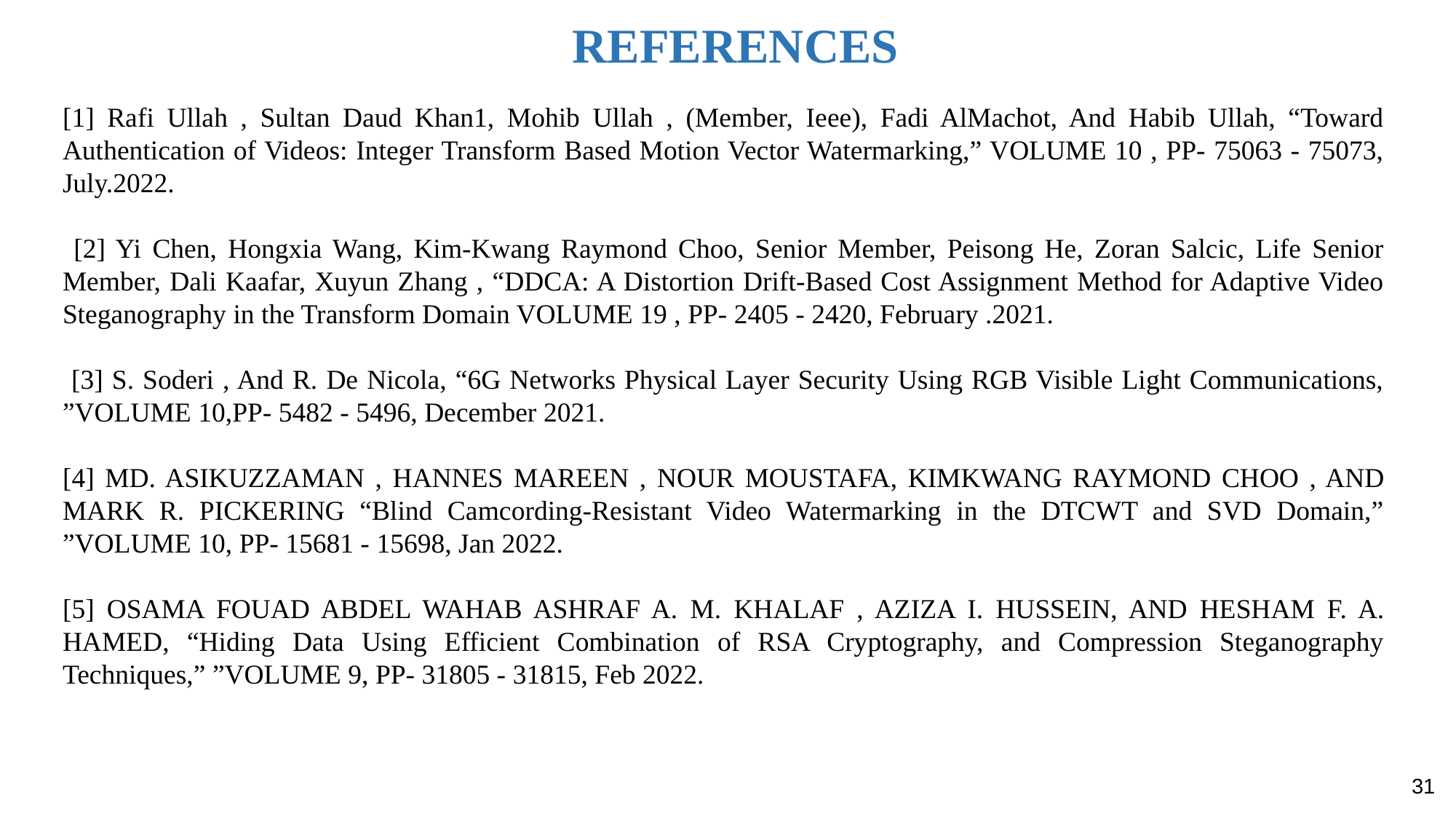

# REFERENCES
[1] Rafi Ullah , Sultan Daud Khan1, Mohib Ullah , (Member, Ieee), Fadi AlMachot, And Habib Ullah, “Toward Authentication of Videos: Integer Transform Based Motion Vector Watermarking,” VOLUME 10 , PP- 75063 - 75073, July.2022.

 [2] Yi Chen, Hongxia Wang, Kim-Kwang Raymond Choo, Senior Member, Peisong He, Zoran Salcic, Life Senior Member, Dali Kaafar, Xuyun Zhang , “DDCA: A Distortion Drift-Based Cost Assignment Method for Adaptive Video Steganography in the Transform Domain VOLUME 19 , PP- 2405 - 2420, February .2021.

 [3] S. Soderi , And R. De Nicola, “6G Networks Physical Layer Security Using RGB Visible Light Communications, ”VOLUME 10,PP- 5482 - 5496, December 2021.

[4] MD. ASIKUZZAMAN , HANNES MAREEN , NOUR MOUSTAFA, KIMKWANG RAYMOND CHOO , AND MARK R. PICKERING “Blind Camcording-Resistant Video Watermarking in the DTCWT and SVD Domain,” ”VOLUME 10, PP- 15681 - 15698, Jan 2022.

[5] OSAMA FOUAD ABDEL WAHAB ASHRAF A. M. KHALAF , AZIZA I. HUSSEIN, AND HESHAM F. A. HAMED, “Hiding Data Using Efficient Combination of RSA Cryptography, and Compression Steganography Techniques,” ”VOLUME 9, PP- 31805 - 31815, Feb 2022.

31